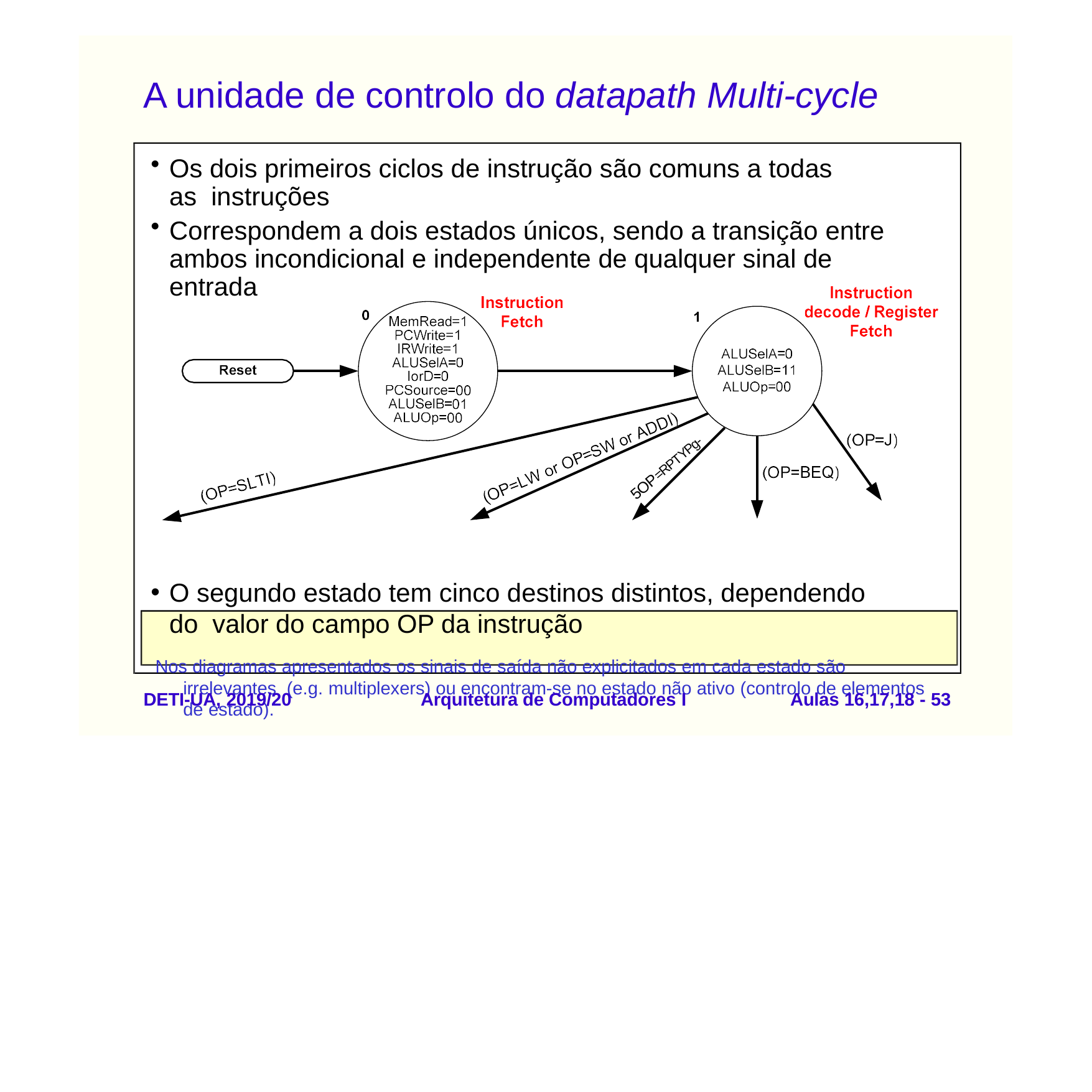

# A unidade de controlo do datapath Multi-cycle

Os dois primeiros ciclos de instrução são comuns a todas as  instruções
Correspondem a dois estados únicos, sendo a transição entre  ambos incondicional e independente de qualquer sinal de entrada

O segundo estado tem cinco destinos distintos, dependendo do  valor do campo OP da instrução
Nos diagramas apresentados os sinais de saída não explicitados em cada estado são irrelevantes  (e.g. multiplexers) ou encontram-se no estado não ativo (controlo de elementos de estado).

5OP=RPTYPg-

DETI-UA, 2019/20
Arquitetura de Computadores I
Aulas 16,17,18 - 53